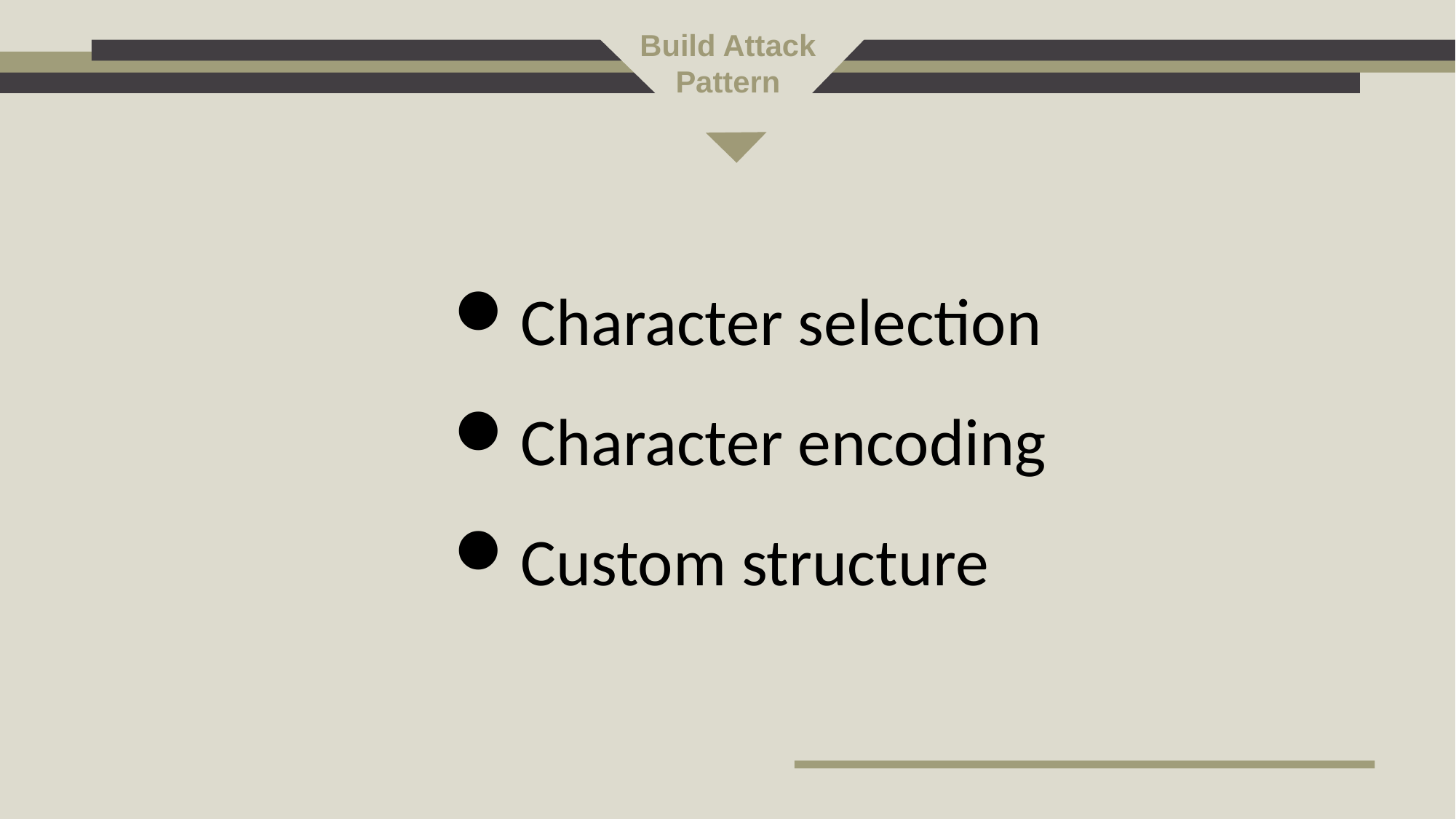

Build Attack Pattern

Character selection
Character encoding
Custom structure